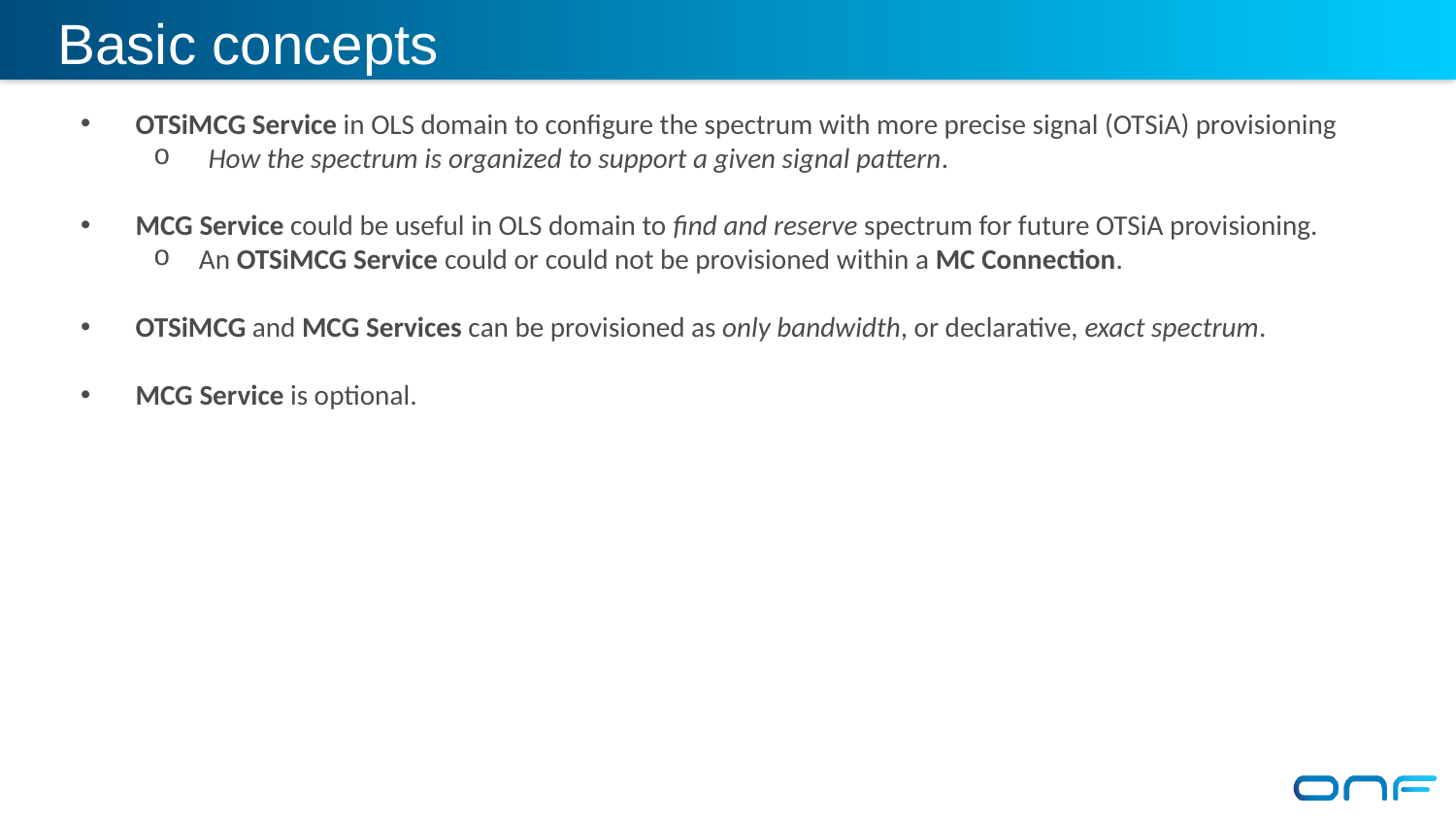

Basic concepts
OTSiMCG Service in OLS domain to configure the spectrum with more precise signal (OTSiA) provisioning
How the spectrum is organized to support a given signal pattern.

MCG Service could be useful in OLS domain to find and reserve spectrum for future OTSiA provisioning.
An OTSiMCG Service could or could not be provisioned within a MC Connection.

OTSiMCG and MCG Services can be provisioned as only bandwidth, or declarative, exact spectrum.

MCG Service is optional.